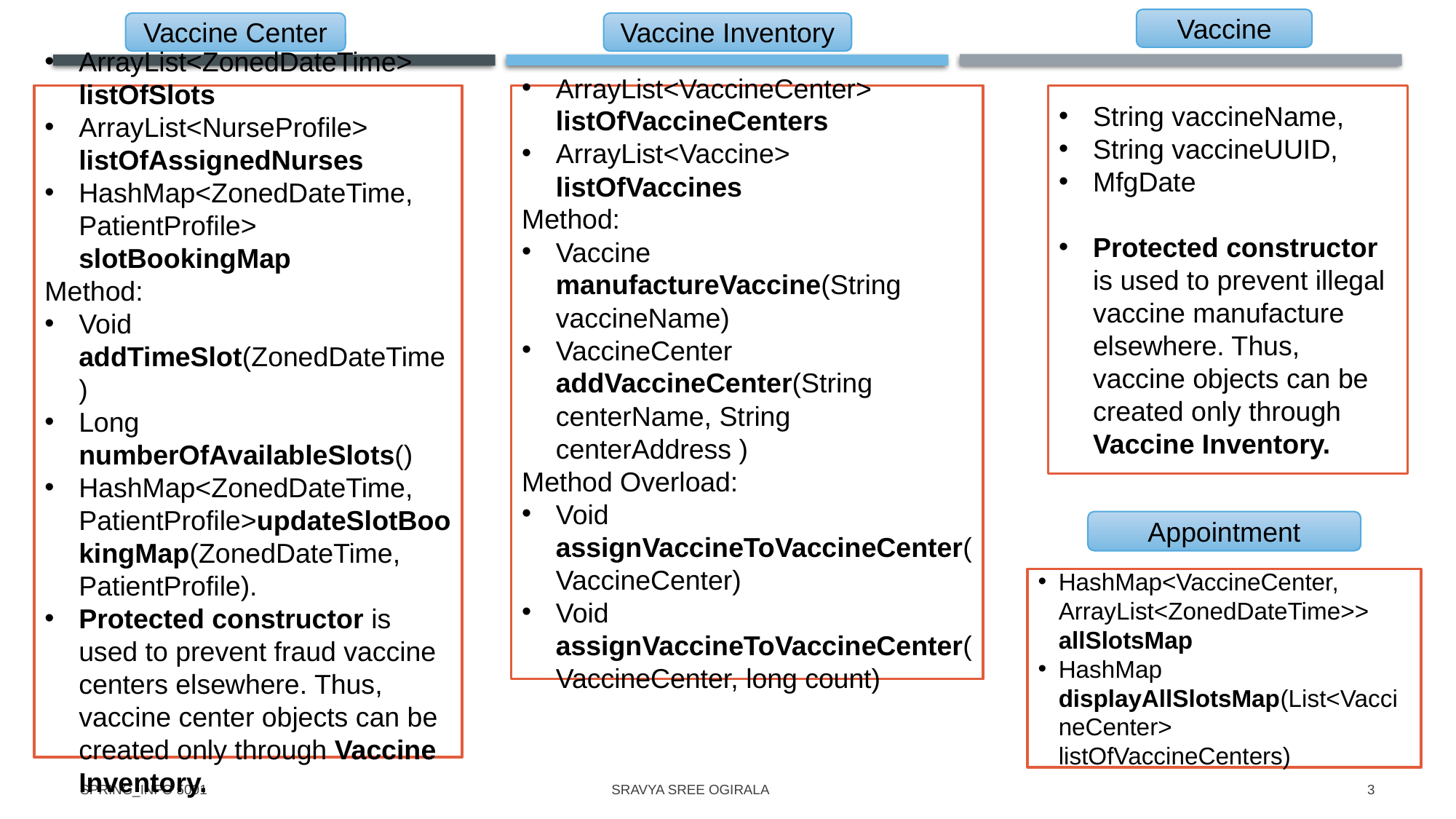

Vaccine
Vaccine Inventory
Vaccine Center

ArrayList<ZonedDateTime> listOfSlots
ArrayList<NurseProfile> listOfAssignedNurses
HashMap<ZonedDateTime, PatientProfile> slotBookingMap
Method:
Void addTimeSlot(ZonedDateTime)
Long numberOfAvailableSlots()
HashMap<ZonedDateTime, PatientProfile>updateSlotBookingMap(ZonedDateTime, PatientProfile).
Protected constructor is used to prevent fraud vaccine centers elsewhere. Thus, vaccine center objects can be created only through Vaccine Inventory.

ArrayList<VaccineCenter> listOfVaccineCenters
ArrayList<Vaccine> listOfVaccines
Method:
Vaccine manufactureVaccine(String vaccineName)
VaccineCenter addVaccineCenter(String centerName, String centerAddress )
Method Overload:
Void assignVaccineToVaccineCenter(VaccineCenter)
Void assignVaccineToVaccineCenter(VaccineCenter, long count)
String vaccineName,
String vaccineUUID,
MfgDate

Protected constructor is used to prevent illegal vaccine manufacture elsewhere. Thus, vaccine objects can be created only through Vaccine Inventory.
Appointment
HashMap<VaccineCenter, ArrayList<ZonedDateTime>> allSlotsMap
HashMap displayAllSlotsMap(List<VaccineCenter> listOfVaccineCenters)
Spring_INFO 5001                                                                                                          Sravya Sree Ogirala
3